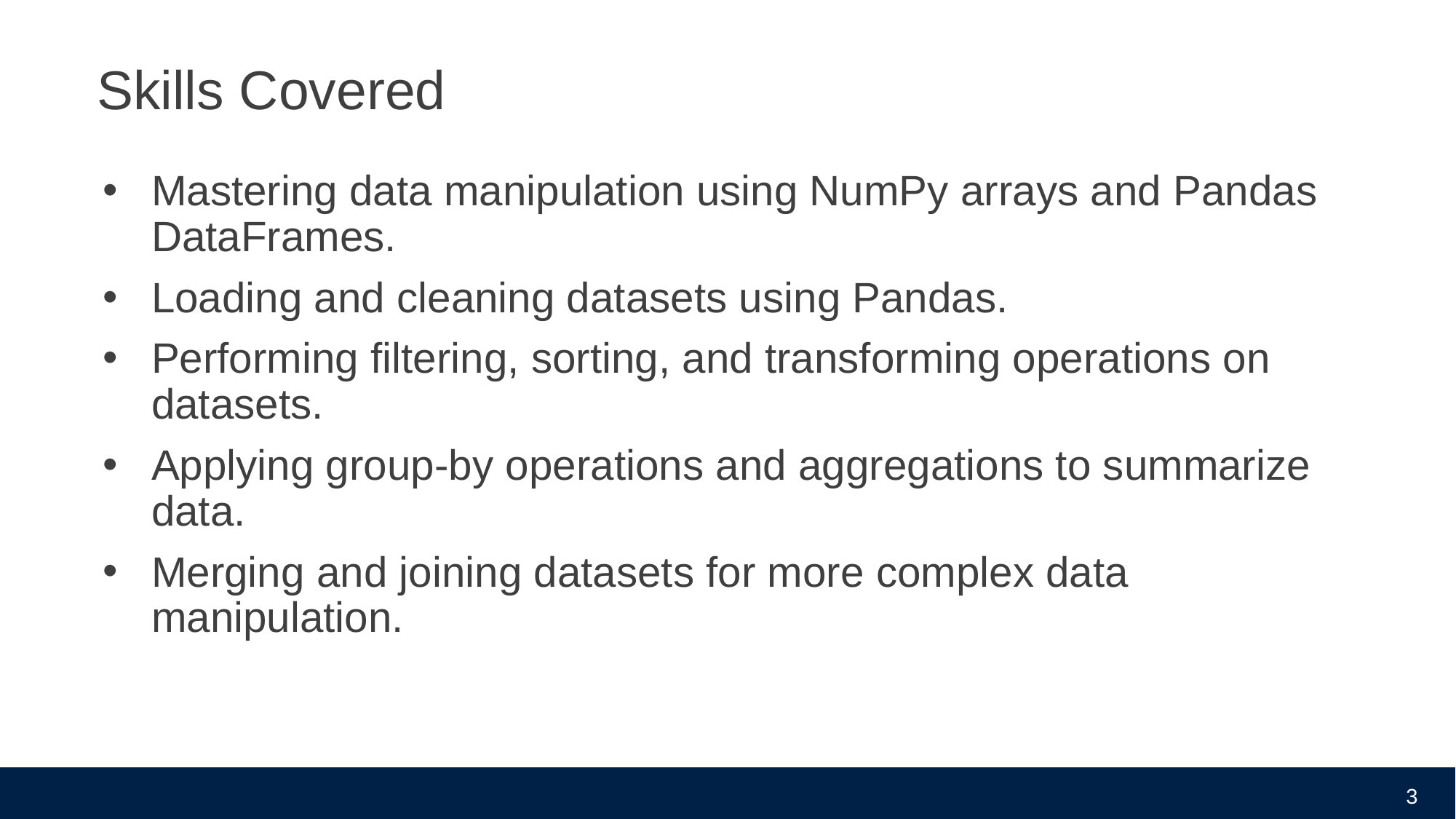

# Skills Covered
Mastering data manipulation using NumPy arrays and Pandas DataFrames.
Loading and cleaning datasets using Pandas.
Performing filtering, sorting, and transforming operations on datasets.
Applying group-by operations and aggregations to summarize data.
Merging and joining datasets for more complex data manipulation.